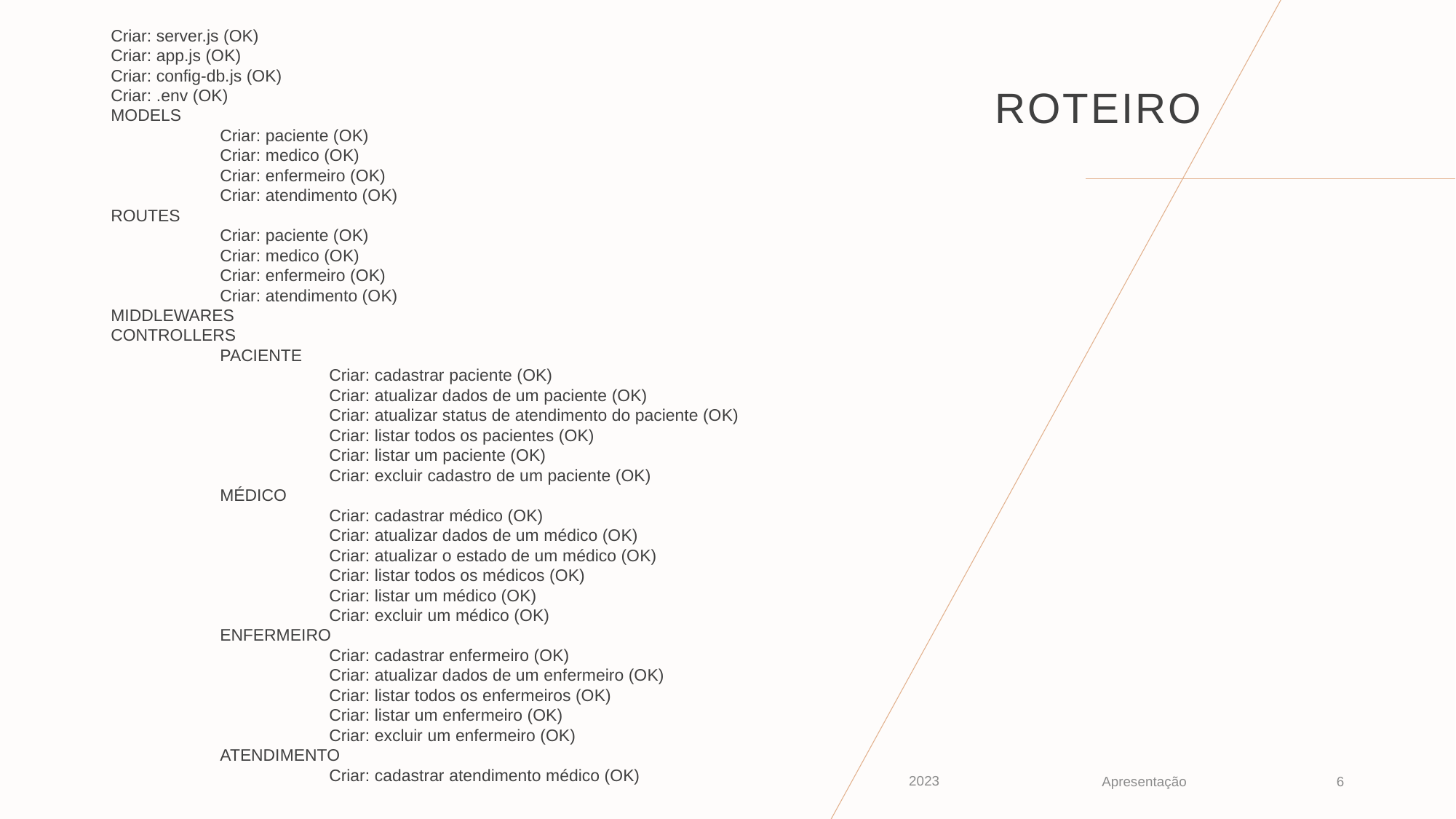

Criar: server.js (OK)
Criar: app.js (OK)
Criar: config-db.js (OK)
Criar: .env (OK)
MODELS
	Criar: paciente (OK)
	Criar: medico (OK)
	Criar: enfermeiro (OK)
	Criar: atendimento (OK)
ROUTES
	Criar: paciente (OK)
	Criar: medico (OK)
	Criar: enfermeiro (OK)
	Criar: atendimento (OK)
MIDDLEWARES
CONTROLLERS
	PACIENTE
		Criar: cadastrar paciente (OK)
		Criar: atualizar dados de um paciente (OK)
		Criar: atualizar status de atendimento do paciente (OK)
		Criar: listar todos os pacientes (OK)
		Criar: listar um paciente (OK)
		Criar: excluir cadastro de um paciente (OK)
	MÉDICO
		Criar: cadastrar médico (OK)
		Criar: atualizar dados de um médico (OK)
		Criar: atualizar o estado de um médico (OK)
		Criar: listar todos os médicos (OK)
		Criar: listar um médico (OK)
		Criar: excluir um médico (OK)
	ENFERMEIRO
		Criar: cadastrar enfermeiro (OK)
		Criar: atualizar dados de um enfermeiro (OK)
		Criar: listar todos os enfermeiros (OK)
		Criar: listar um enfermeiro (OK)
		Criar: excluir um enfermeiro (OK)
	ATENDIMENTO
		Criar: cadastrar atendimento médico (OK)
# ROTEIRO
2023
6
Apresentação